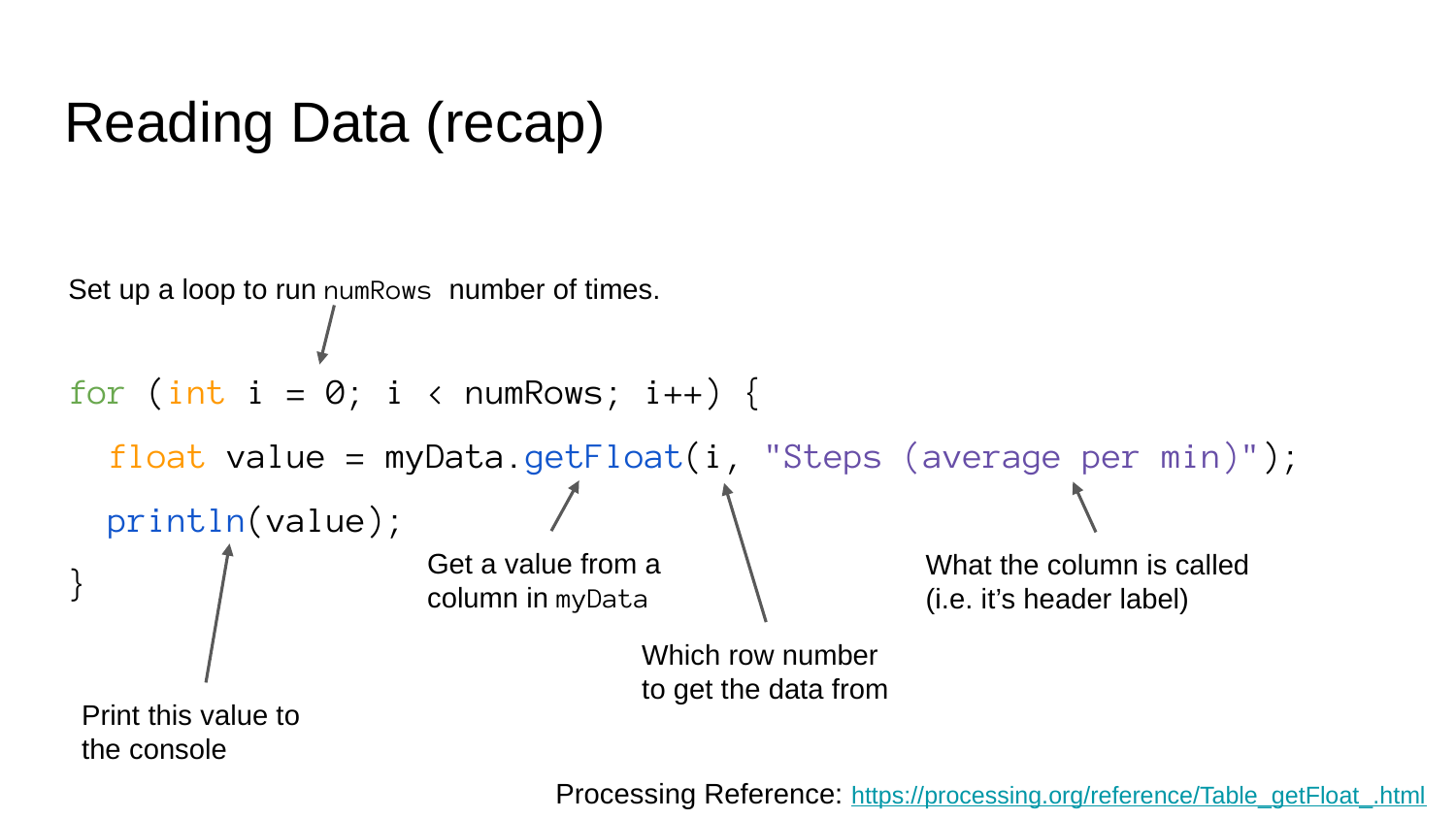

# Reading Data (recap)
Set up a loop to run numRows number of times.
for (int i = 0; i < numRows; i++) {
  float value = myData.getFloat(i, "Steps (average per min)");
  println(value);
}
Get a value from a column in myData
What the column is called (i.e. it’s header label)
Which row number to get the data from
Print this value to the console
Processing Reference: https://processing.org/reference/Table_getFloat_.html